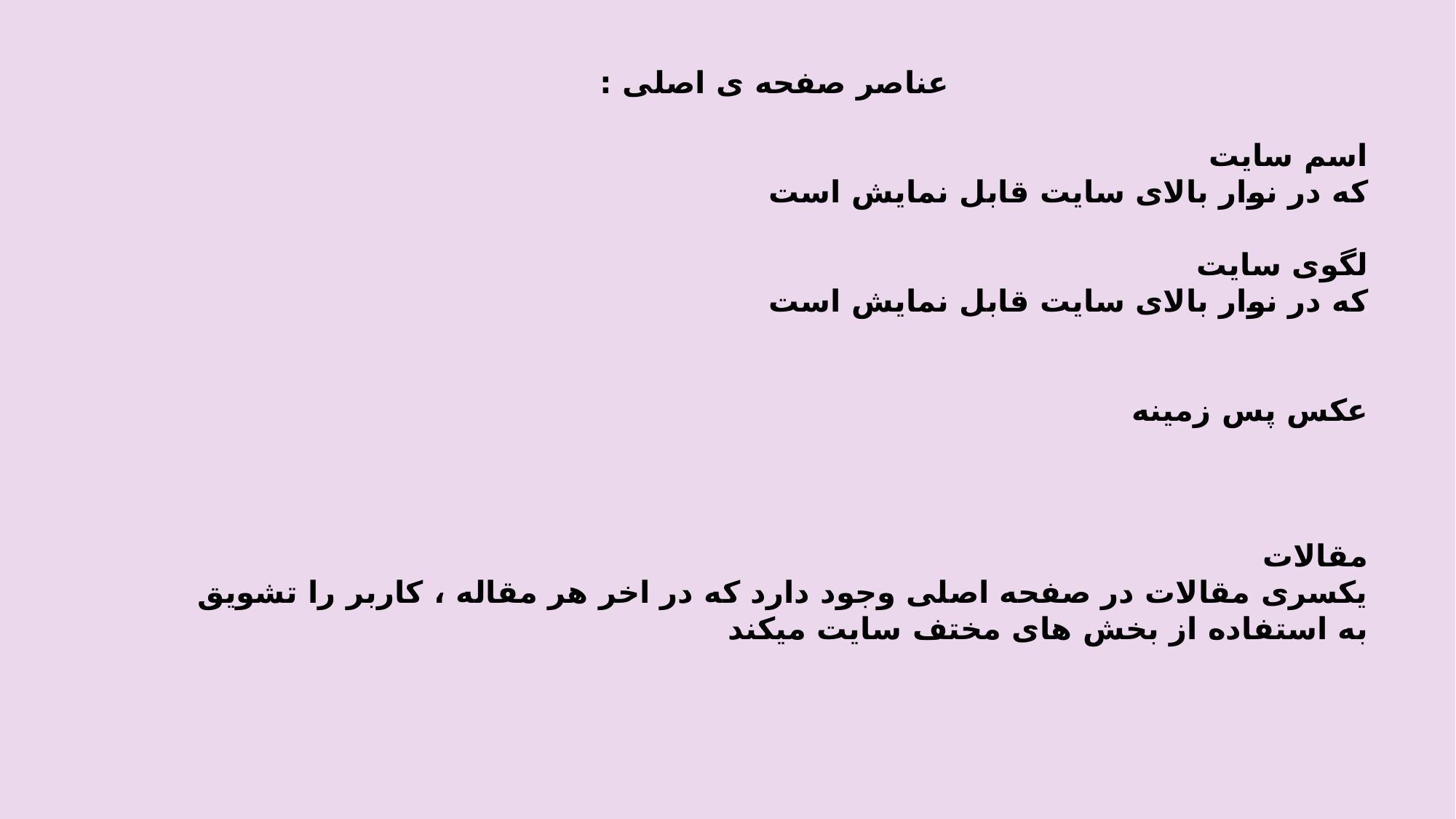

عناصر صفحه ی اصلی :

اسم سایت
که در نوار بالای سایت قابل نمایش است

لگوی سایت
که در نوار بالای سایت قابل نمایش است

عکس پس زمینه

مقالات
یکسری مقالات در صفحه اصلی وجود دارد که در اخر هر مقاله ، کاربر را تشویق به استفاده از بخش های مختف سایت میکند